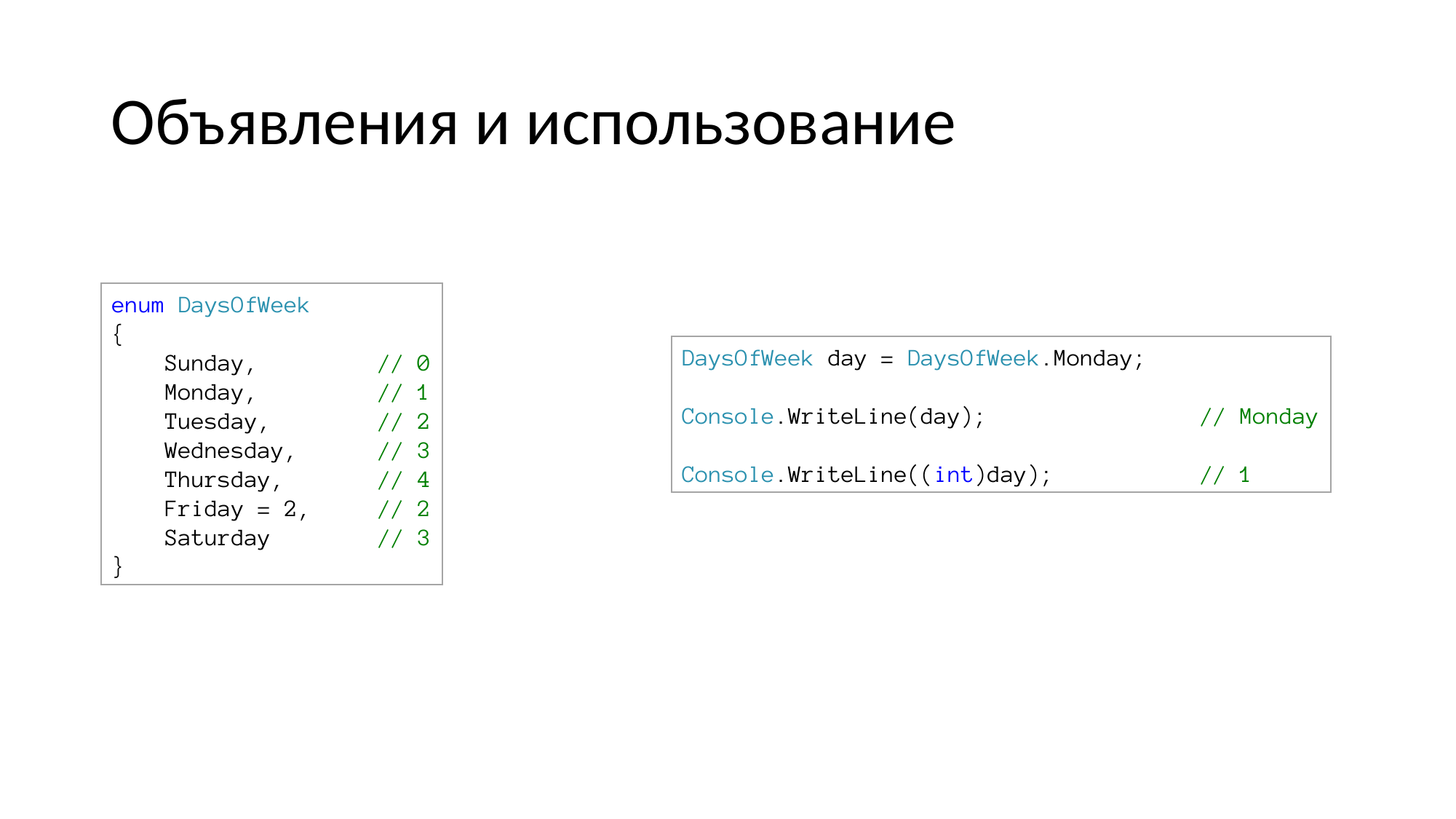

# Объявления и использование
enum DaysOfWeek
{
    Sunday,         // 0
    Monday,         // 1
    Tuesday,        // 2
    Wednesday,      // 3
    Thursday,       // 4
    Friday = 2,     // 2
    Saturday        // 3
}
DaysOfWeek day = DaysOfWeek.Monday;
Console.WriteLine(day);                // Monday
Console.WriteLine((int)day);           // 1